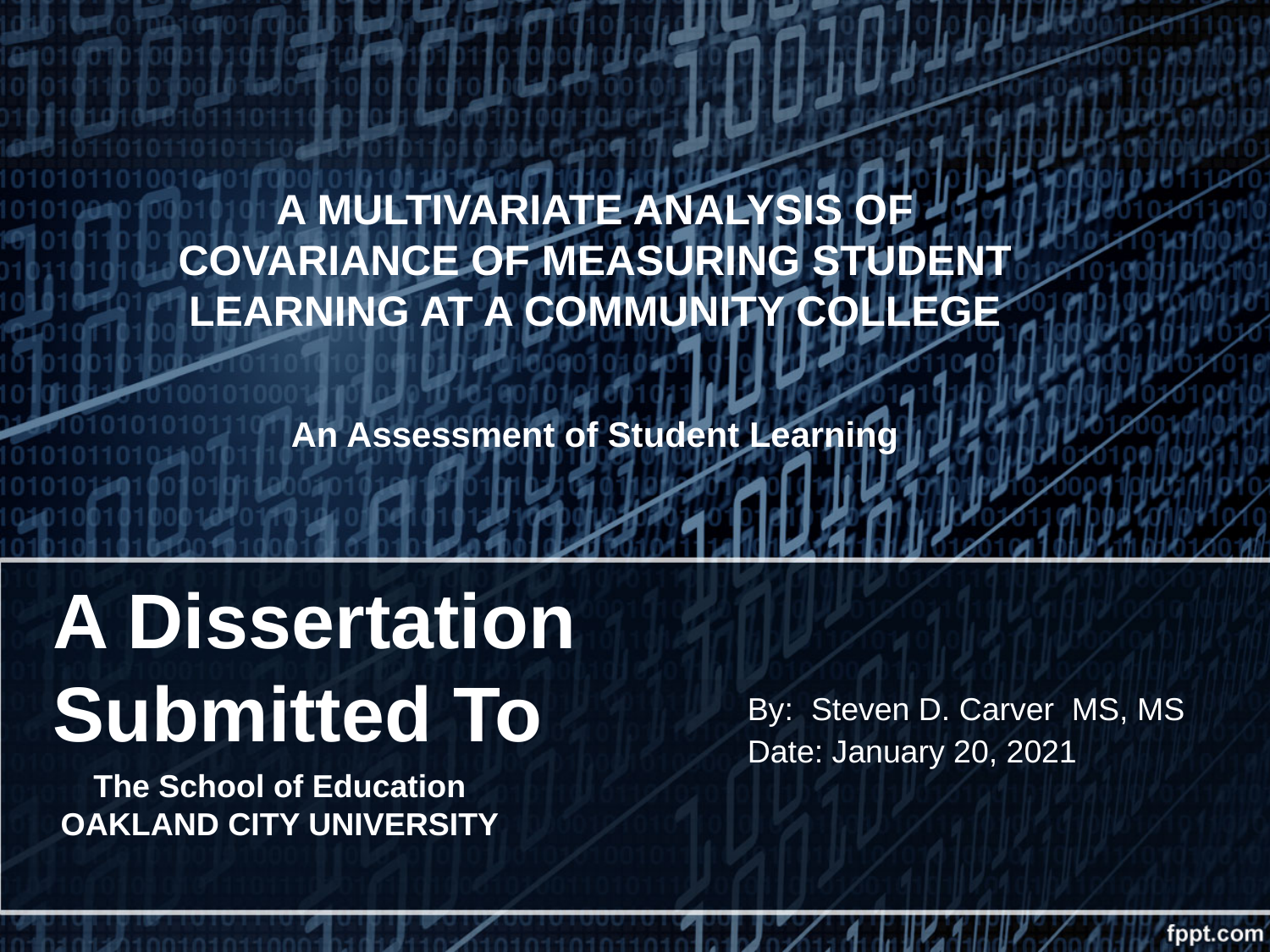

A MULTIVARIATE ANALYSIS OF COVARIANCE OF MEASURING STUDENT LEARNING AT A COMMUNITY COLLEGE
An Assessment of Student Learning
# A Dissertation Submitted To
By:  Steven D. Carver  MS, MS
Date: January 20, 2021
The School of Education
OAKLAND CITY UNIVERSITY